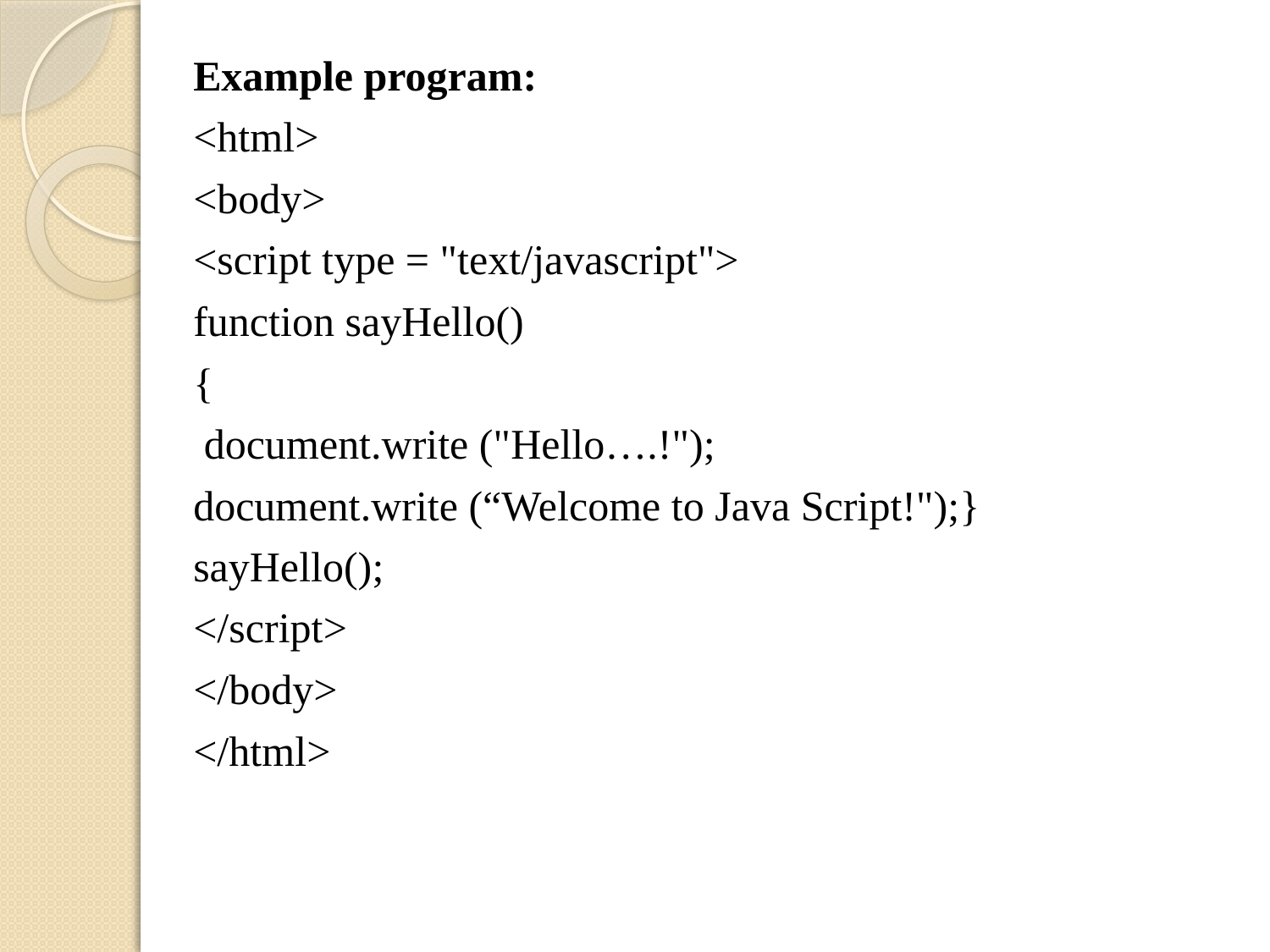

Example program:
<html>
<body>
<script type = "text/javascript">
function sayHello()
{
 document.write ("Hello….!");
document.write (“Welcome to Java Script!");}
sayHello();
</script>
</body>
</html>